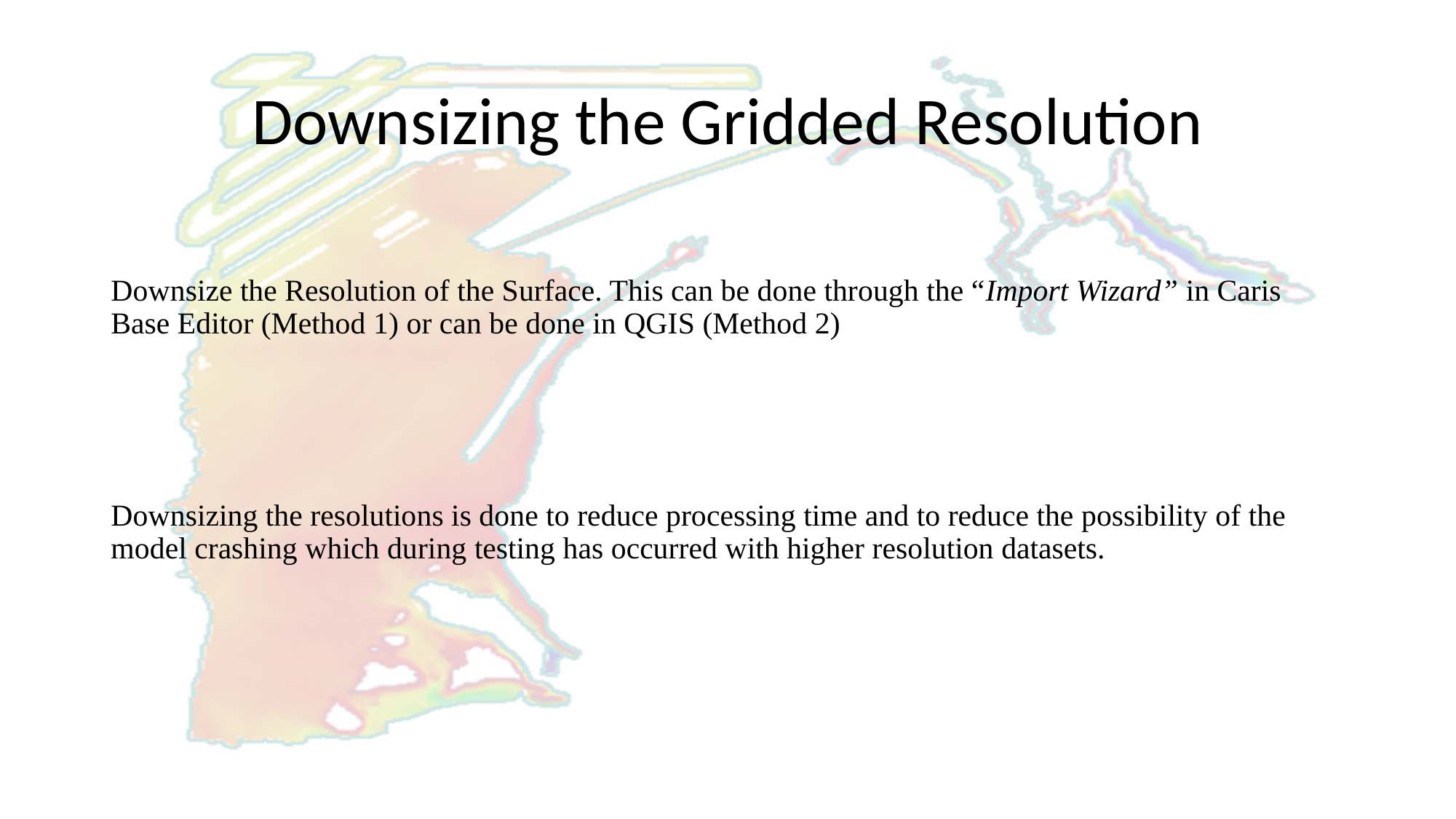

# Downsizing the Gridded Resolution

Downsize the Resolution of the Surface. This can be done through the “Import Wizard” in Caris Base Editor (Method 1) or can be done in QGIS (Method 2)

Downsizing the resolutions is done to reduce processing time and to reduce the possibility of the model crashing which during testing has occurred with higher resolution datasets.